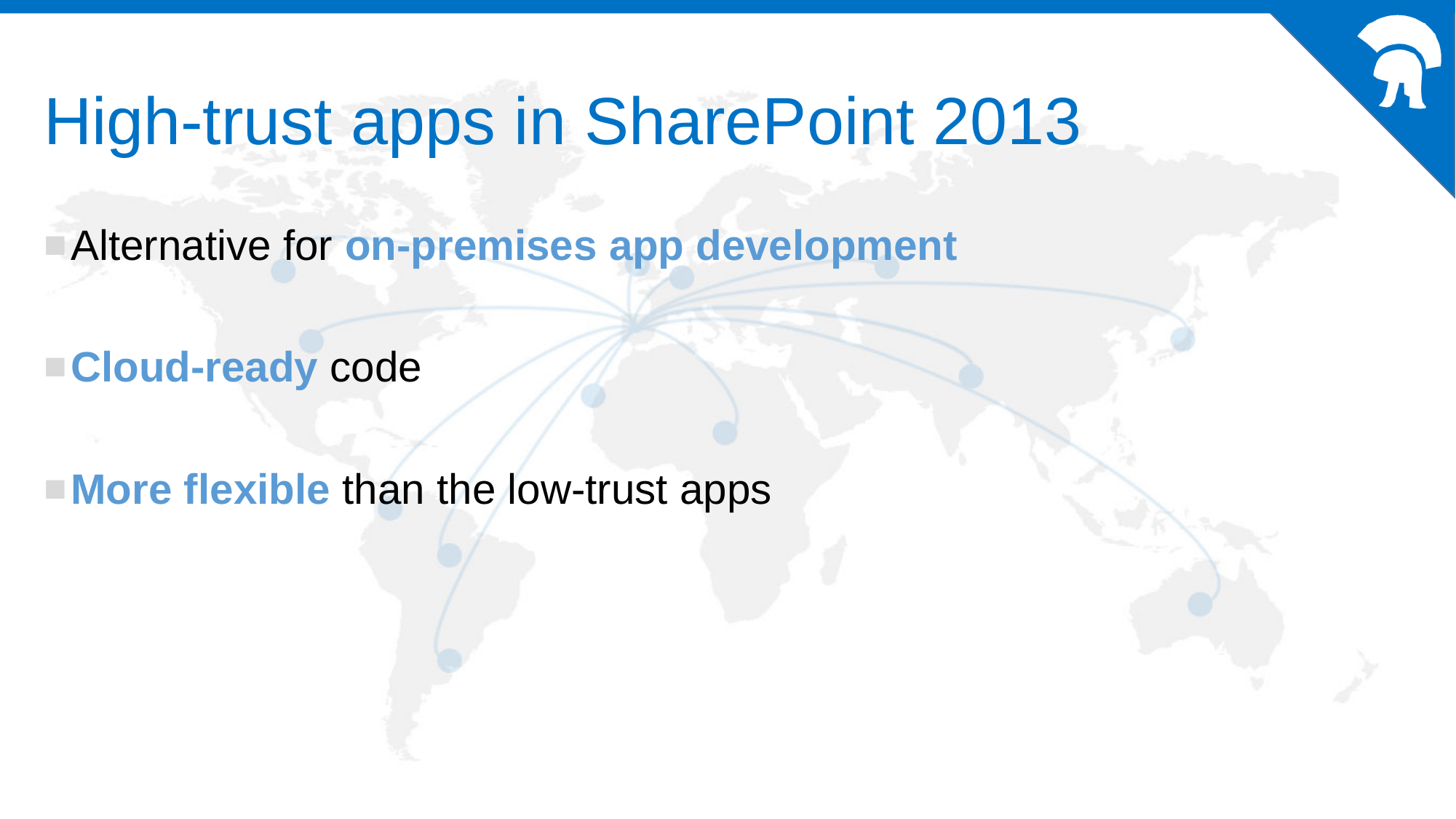

# High-trust apps in SharePoint 2013
Alternative for on-premises app development

Cloud-ready code

More flexible than the low-trust apps